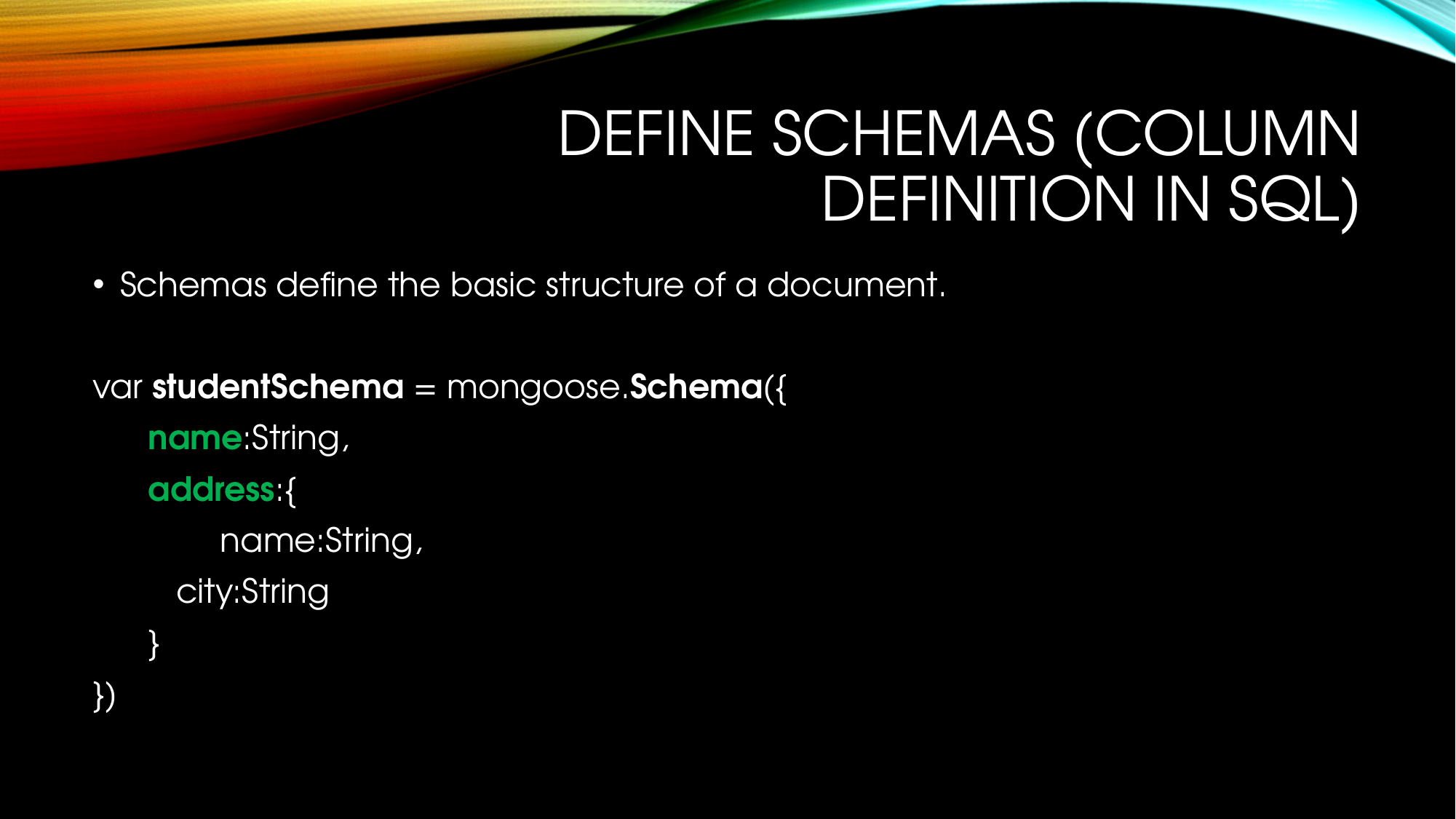

# Define Schemas (Column Definition in SQL)
Schemas define the basic structure of a document.

var studentSchema = mongoose.Schema({
      name:String,
      address:{
	  name:String,
         city:String
      }
})